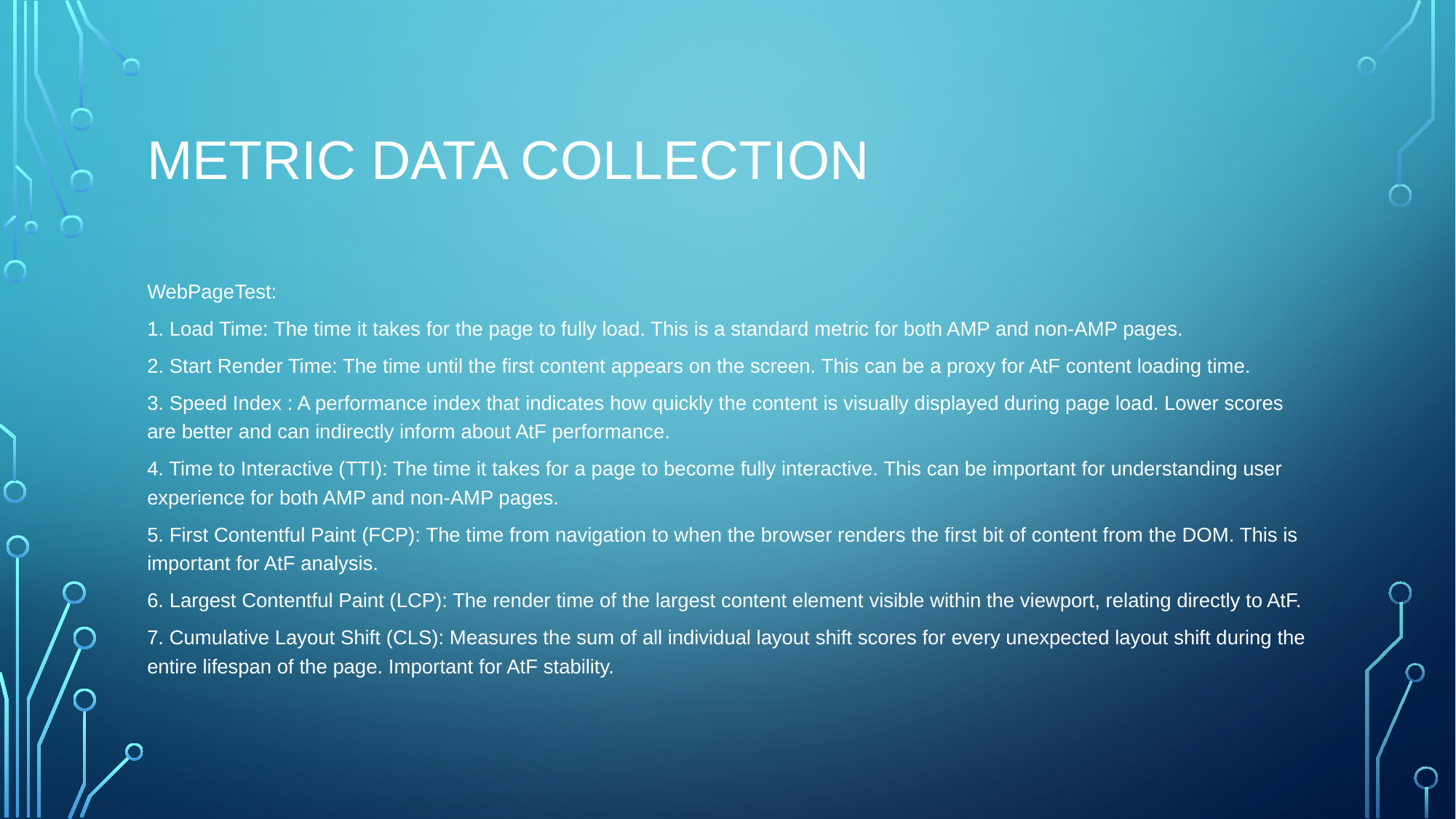

# METRIC DATA COLLECTION
WebPageTest:
1. Load Time: The time it takes for the page to fully load. This is a standard metric for both AMP and non-AMP pages.
2. Start Render Time: The time until the first content appears on the screen. This can be a proxy for AtF content loading time.
3. Speed Index : A performance index that indicates how quickly the content is visually displayed during page load. Lower scores are better and can indirectly inform about AtF performance.
4. Time to Interactive (TTI): The time it takes for a page to become fully interactive. This can be important for understanding user experience for both AMP and non-AMP pages.
5. First Contentful Paint (FCP): The time from navigation to when the browser renders the first bit of content from the DOM. This is important for AtF analysis.
6. Largest Contentful Paint (LCP): The render time of the largest content element visible within the viewport, relating directly to AtF.
7. Cumulative Layout Shift (CLS): Measures the sum of all individual layout shift scores for every unexpected layout shift during the entire lifespan of the page. Important for AtF stability.